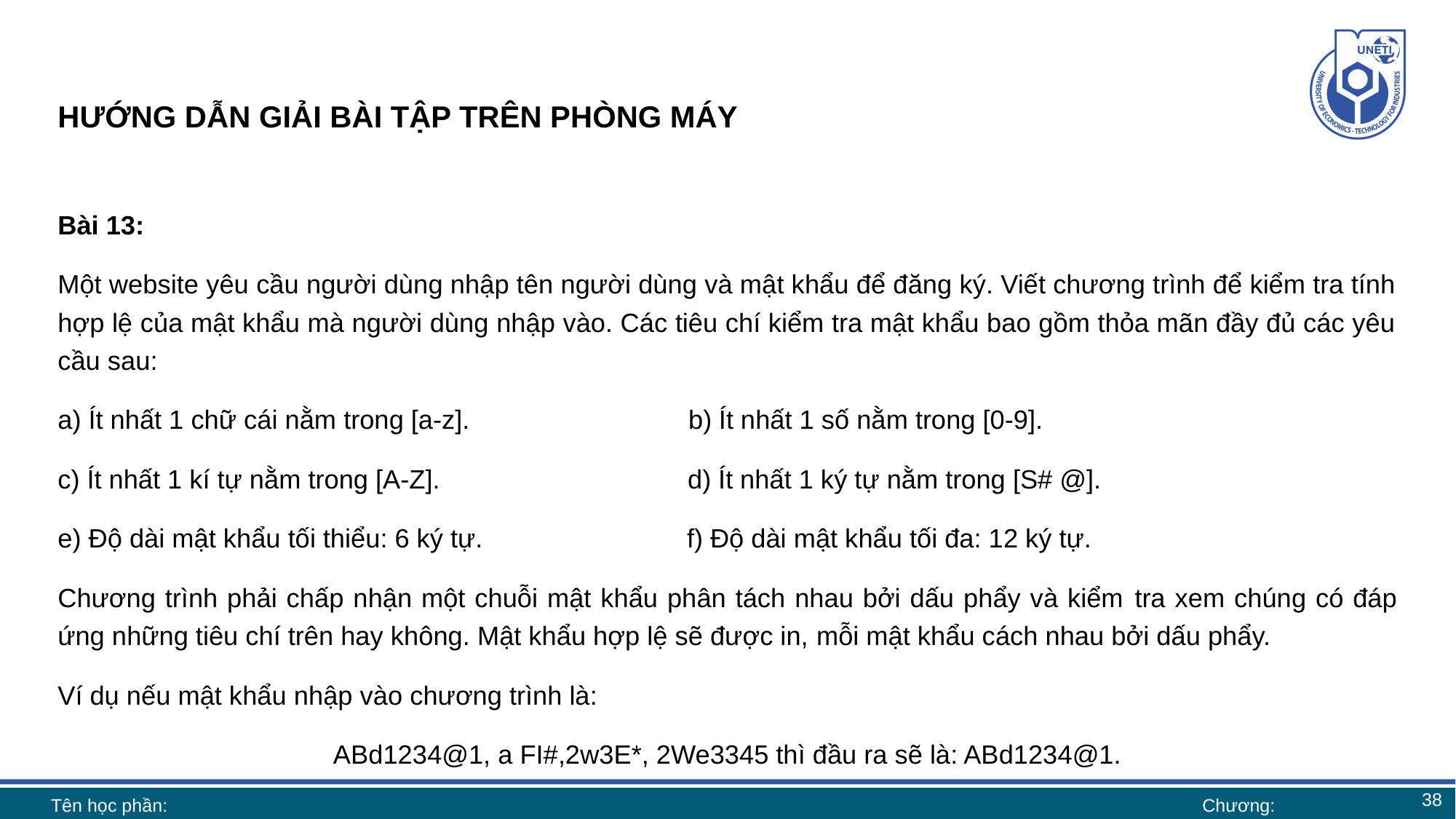

# HƯỚNG DẪN GIẢI BÀI TẬP TRÊN PHÒNG MÁY
Bài 13:
Một website yêu cầu người dùng nhập tên người dùng và mật khẩu để đăng ký. Viết chương trình để kiểm tra tính hợp lệ của mật khẩu mà người dùng nhập vào. Các tiêu chí kiểm tra mật khẩu bao gồm thỏa mãn đầy đủ các yêu cầu sau:
a) Ít nhất 1 chữ cái nằm trong [a-z].                              b) Ít nhất 1 số nằm trong [0-9].
c) Ít nhất 1 kí tự nằm trong [A-Z].                                  d) Ít nhất 1 ký tự nằm trong [S# @].
e) Độ dài mật khẩu tối thiểu: 6 ký tự.                            f) Độ dài mật khẩu tối đa: 12 ký tự.
Chương trình phải chấp nhận một chuỗi mật khẩu phân tách nhau bởi dấu phẩy và kiểm tra xem chúng có đáp ứng những tiêu chí trên hay không. Mật khẩu hợp lệ sẽ được in, mỗi mật khẩu cách nhau bởi dấu phẩy.
Ví dụ nếu mật khẩu nhập vào chương trình là:
ABd1234@1, a FI#,2w3E*, 2We3345 thì đầu ra sẽ là: ABd1234@1.
38
Tên học phần:
Chương: